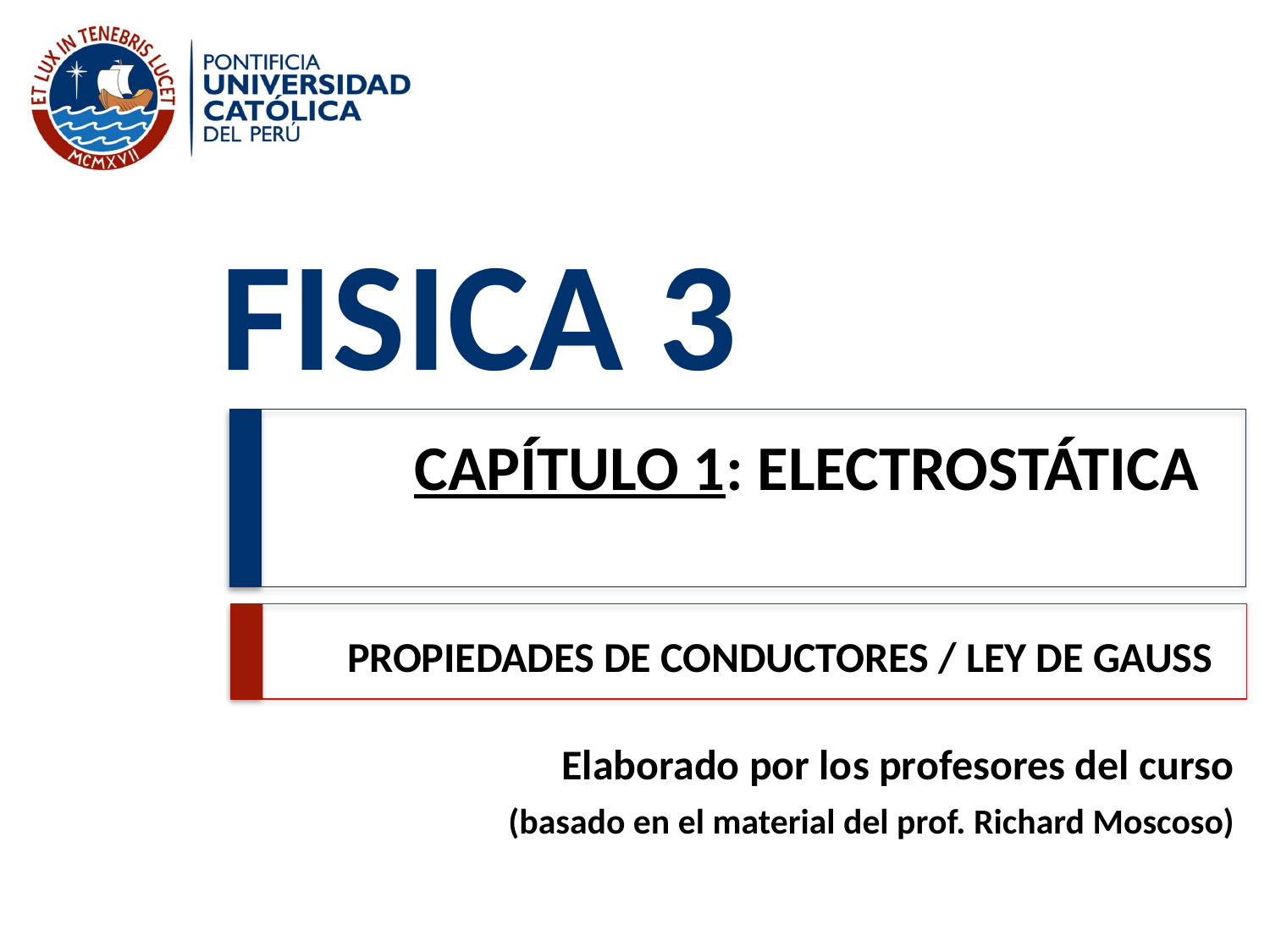

# CAPÍTULO 1: ELECTROSTÁTICA
PROPIEDADES DE CONDUCTORES / LEY DE GAUSS